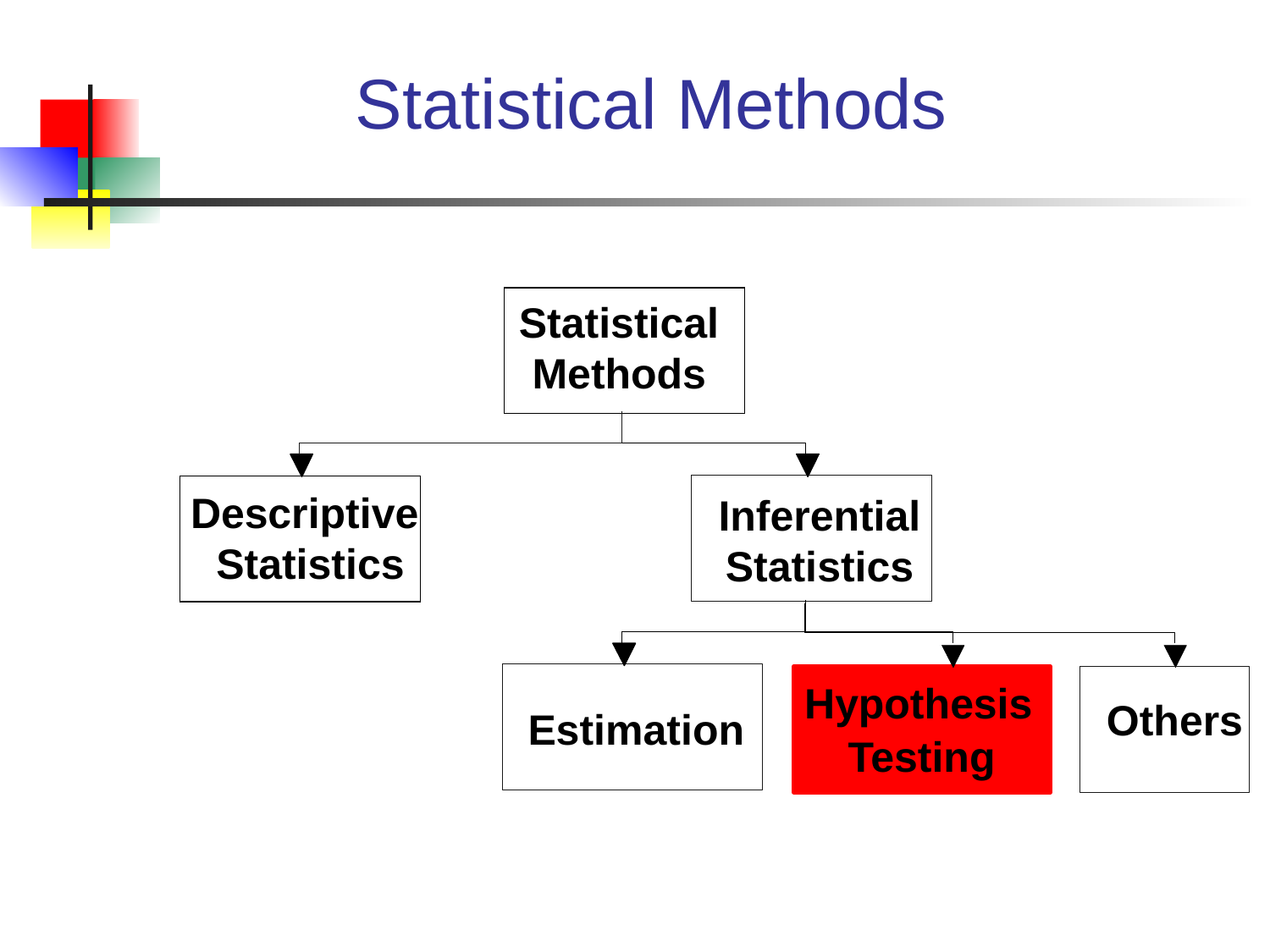

# Statistical Methods

Statistical
Methods

Descriptive
Statistics
Inferential
Statistics

Hypothesis
Others
Estimation
Testing